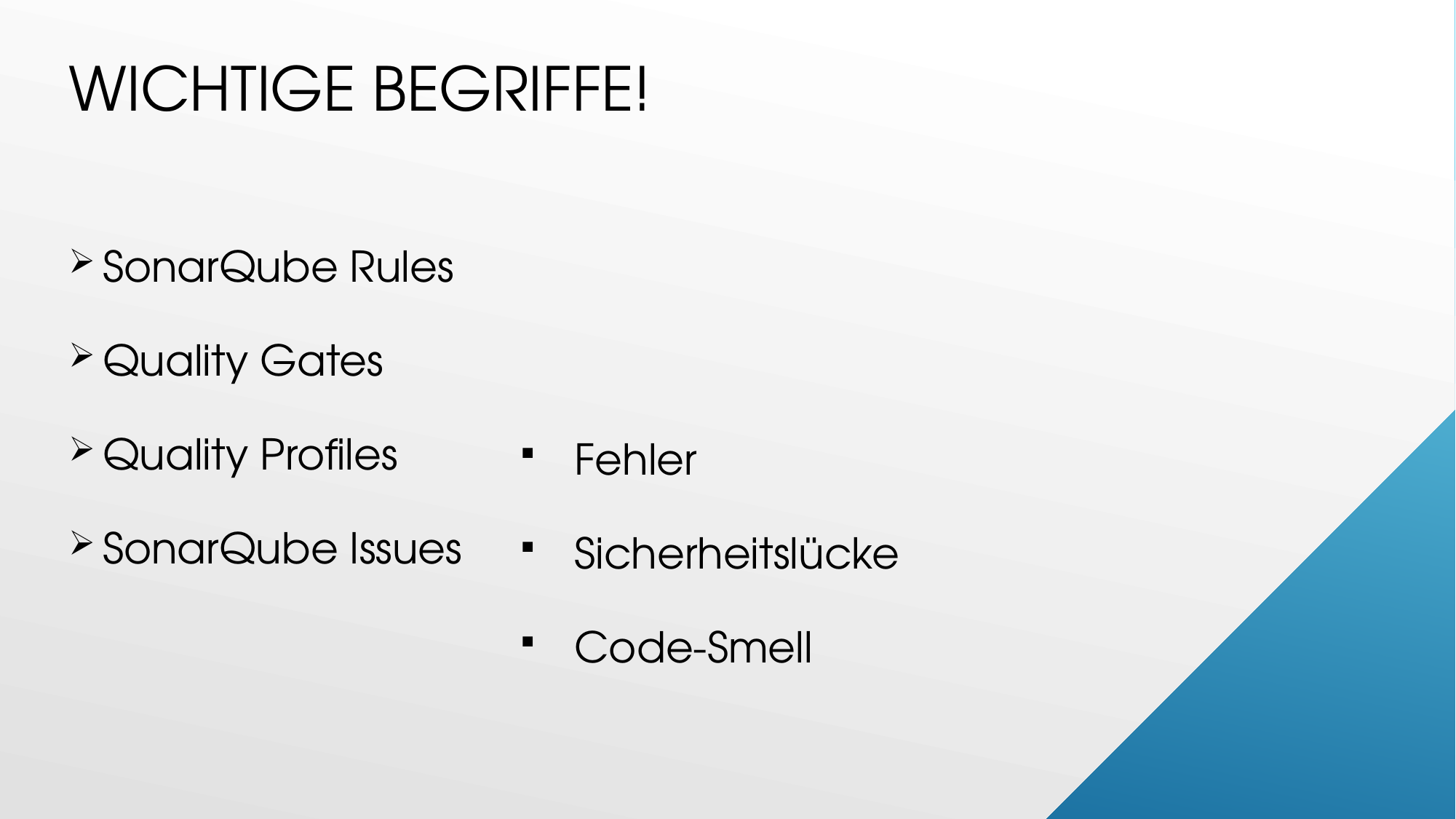

Wichtige Begriffe!
SonarQube Rules
Quality Gates
Quality Profiles
SonarQube Issues
Fehler
Sicherheitslücke
Code-Smell